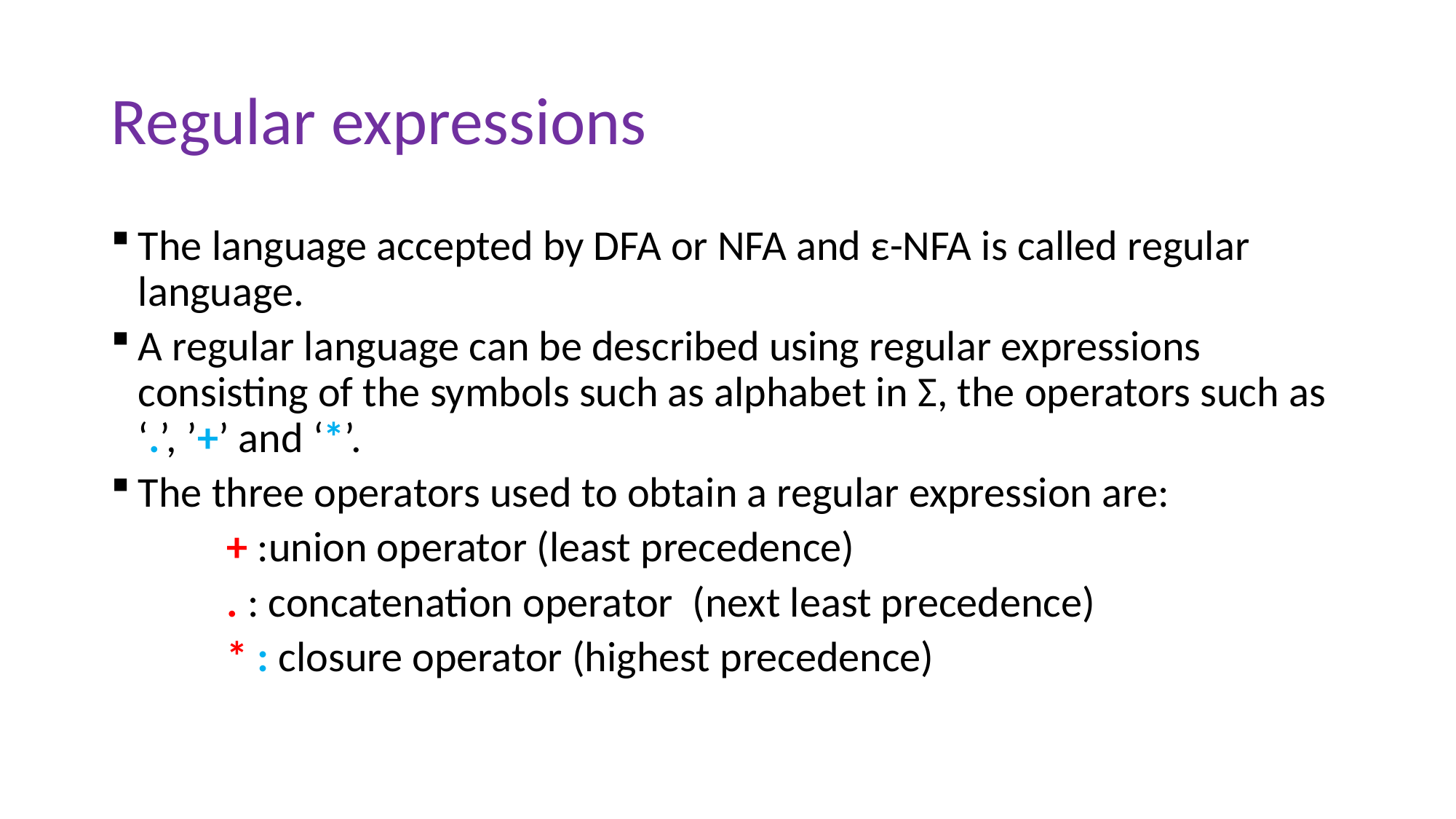

# Regular expressions
The language accepted by DFA or NFA and ε-NFA is called regular language.
A regular language can be described using regular expressions consisting of the symbols such as alphabet in Σ, the operators such as ‘.’, ’+’ and ‘*’.
The three operators used to obtain a regular expression are:
            + :union operator (least precedence)
            . : concatenation operator  (next least precedence)
            * : closure operator (highest precedence)